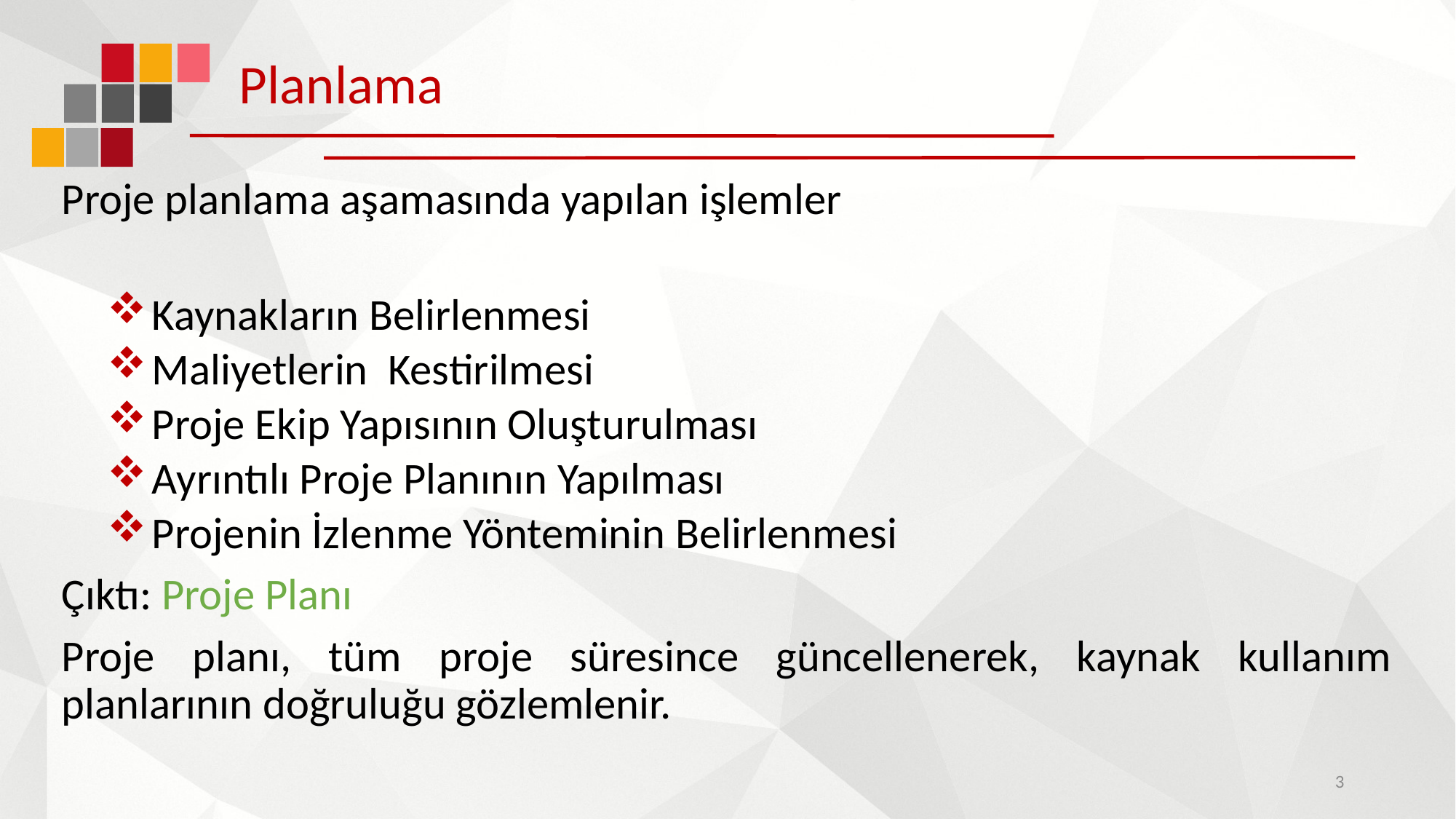

# Planlama
Proje planlama aşamasında yapılan işlemler

Kaynakların Belirlenmesi
Maliyetlerin  Kestirilmesi
Proje Ekip Yapısının Oluşturulması
Ayrıntılı Proje Planının Yapılması
Projenin İzlenme Yönteminin Belirlenmesi
Çıktı: Proje Planı
Proje planı, tüm proje süresince güncellenerek, kaynak kullanım planlarının doğruluğu gözlemlenir.

3